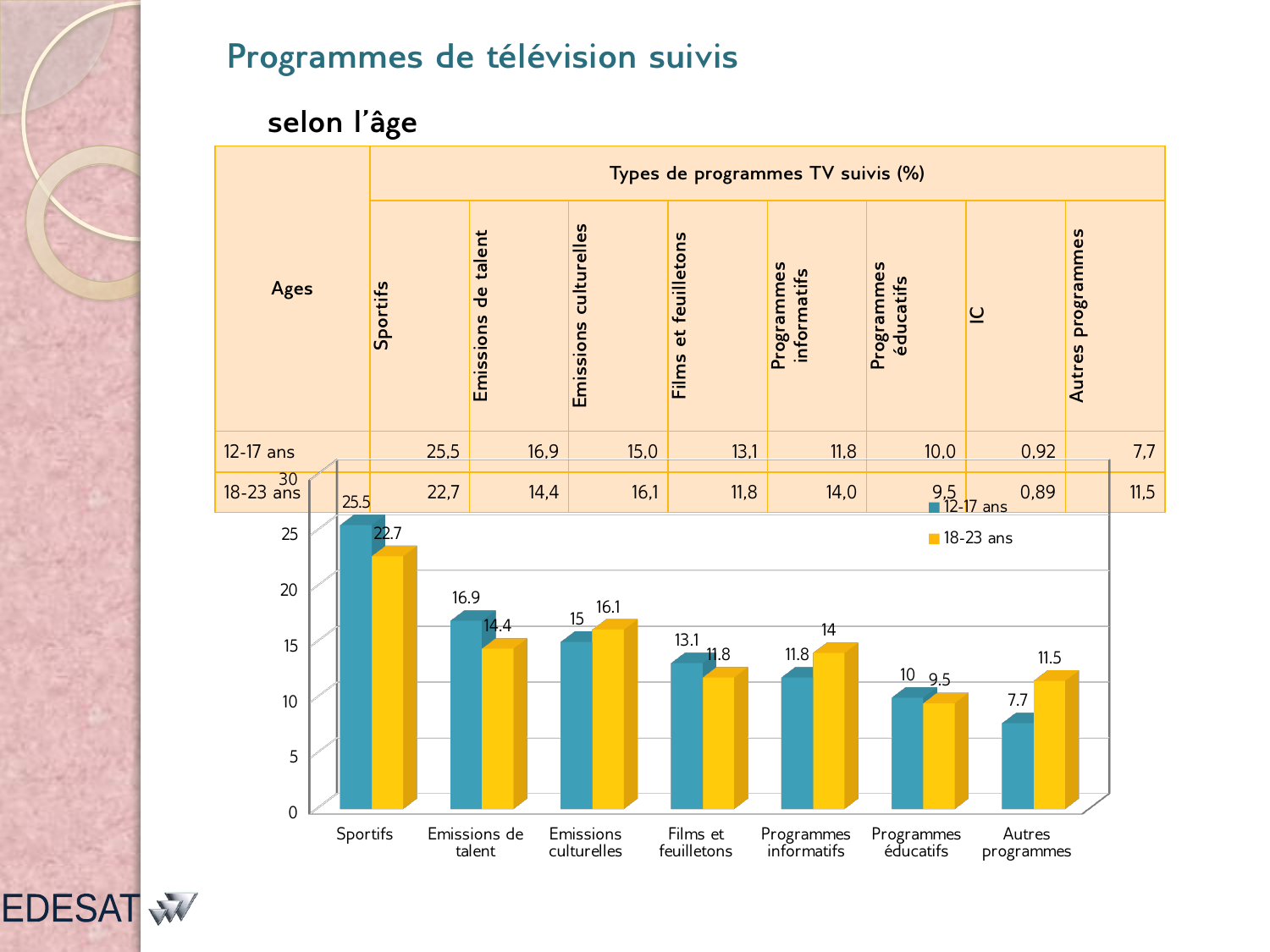

Programmes de télévision suivis
selon l’âge
| Ages | Types de programmes TV suivis (%) |  |  |  |  |  |  |  |
| --- | --- | --- | --- | --- | --- | --- | --- | --- |
|  | Sportifs | Emissions de talent | Emissions culturelles | Films et feuilletons | Programmes informatifs | Programmes éducatifs | IC | Autres programmes |
| 12-17 ans | 25,5 | 16,9 | 15,0 | 13,1 | 11,8 | 10,0 | 0,92 | 7,7 |
| 18-23 ans | 22,7 | 14,4 | 16,1 | 11,8 | 14,0 | 9,5 | 0,89 | 11,5 |

[unsupported chart]